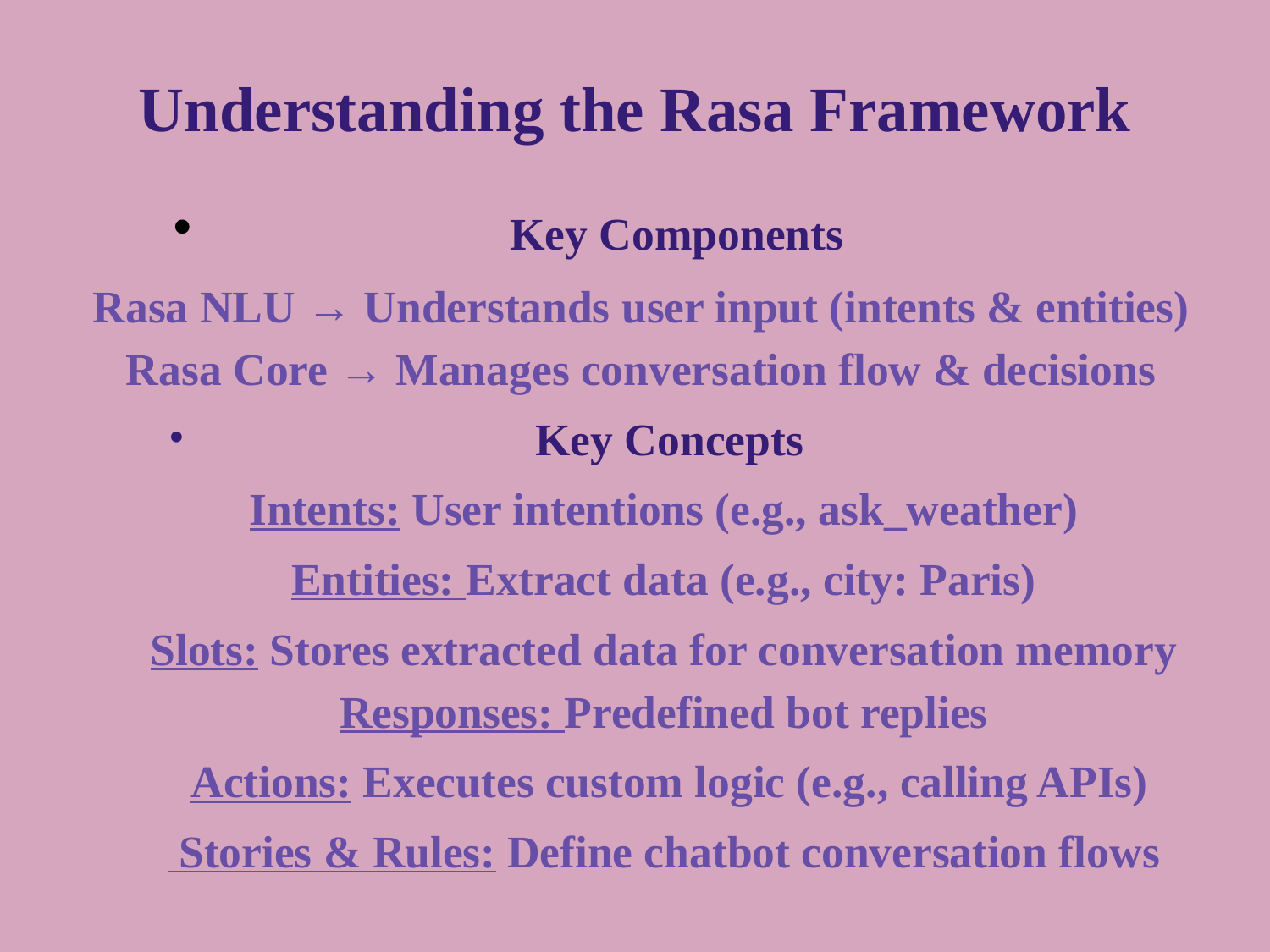

# Understanding the Rasa Framework
  Key Components
  Rasa NLU → Understands user input (intents & entities)
  Rasa Core → Manages conversation flow & decisions
 Key Concepts
 Intents: User intentions (e.g., ask_weather)
Entities: Extract data (e.g., city: Paris)
Slots: Stores extracted data for conversation memory Responses: Predefined bot replies
 Actions: Executes custom logic (e.g., calling APIs)
 Stories & Rules: Define chatbot conversation flows